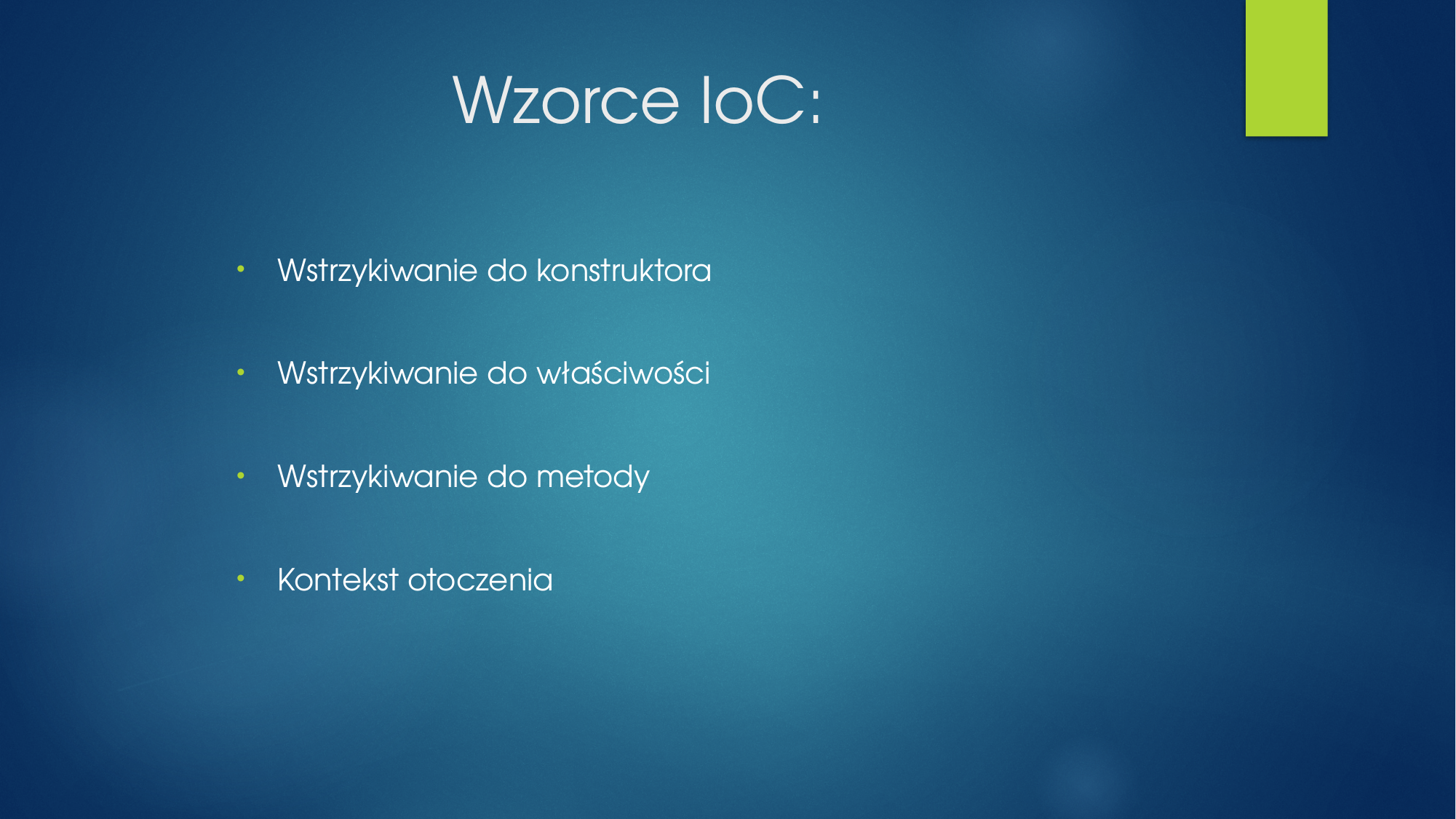

# Wzorce IoC:
Wstrzykiwanie do konstruktora

Wstrzykiwanie do właściwości

Wstrzykiwanie do metody

Kontekst otoczenia